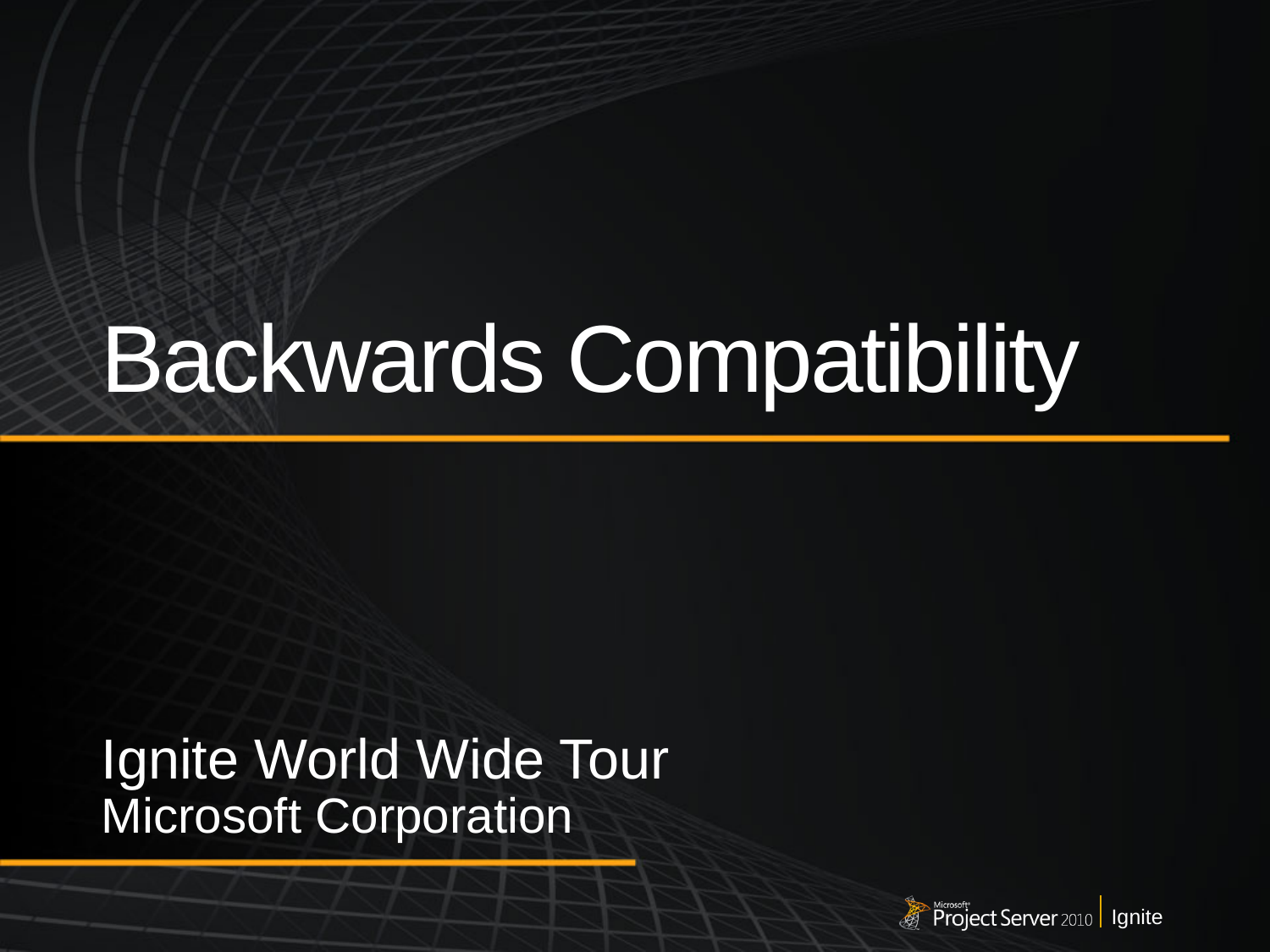

# Backwards Compatibility
Ignite World Wide Tour
Microsoft Corporation